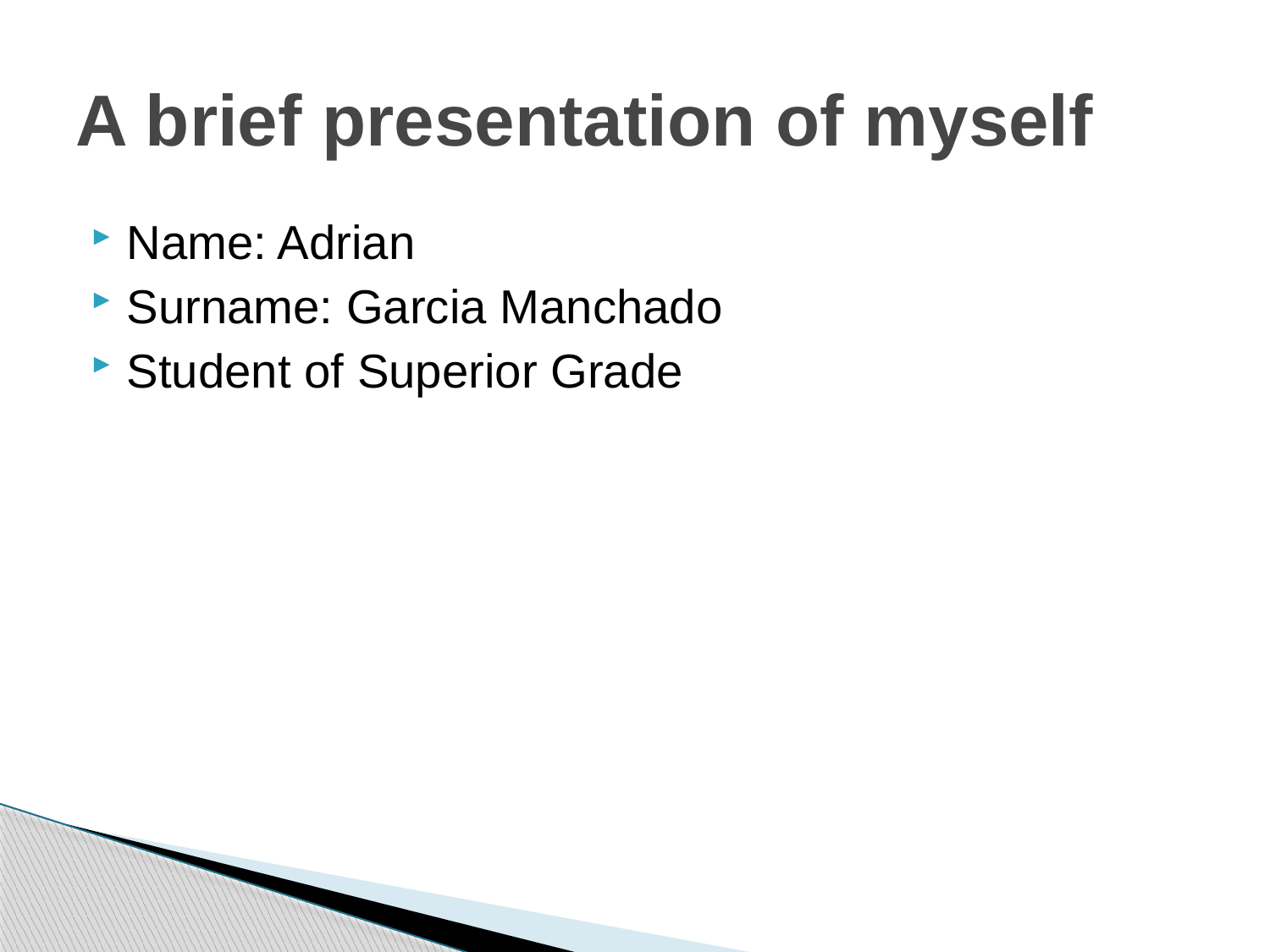

# A brief presentation of myself
Name: Adrian
Surname: Garcia Manchado
Student of Superior Grade